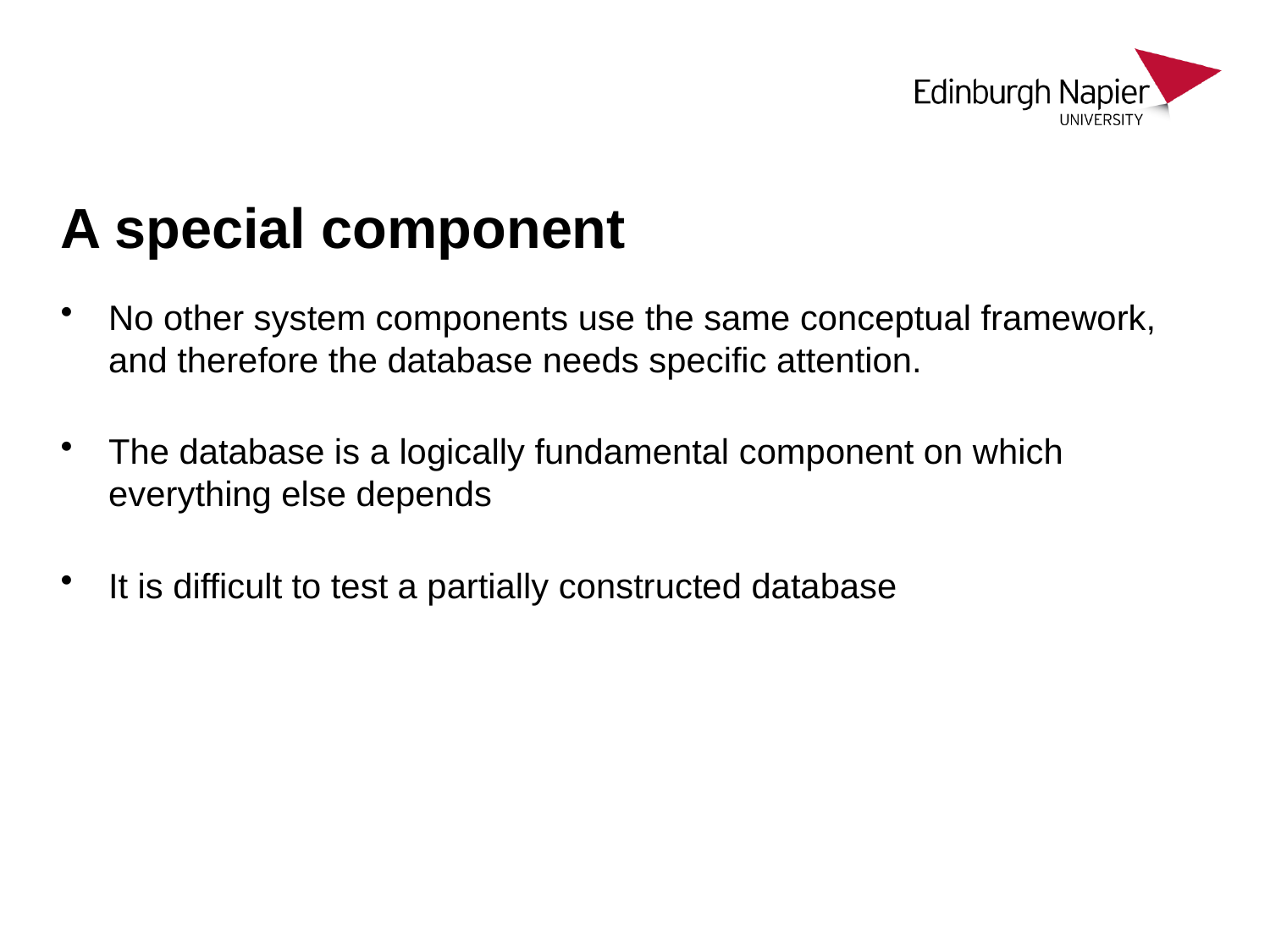

# A special component
No other system components use the same conceptual framework, and therefore the database needs specific attention.
The database is a logically fundamental component on which everything else depends
It is difficult to test a partially constructed database